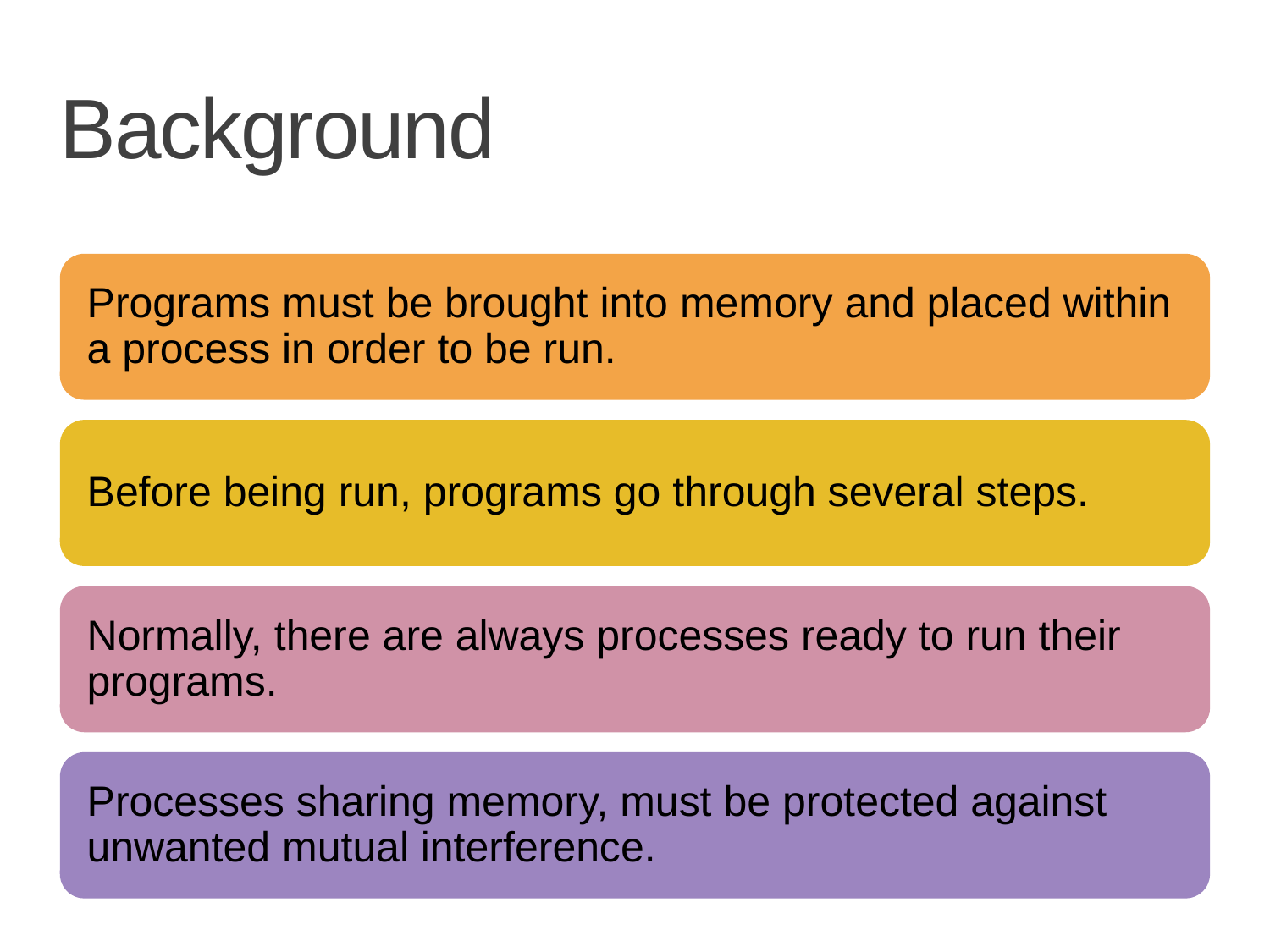

# Background
Programs must be brought into memory and placed within a process in order to be run.
Before being run, programs go through several steps.
Normally, there are always processes ready to run their programs.
Processes sharing memory, must be protected against unwanted mutual interference.